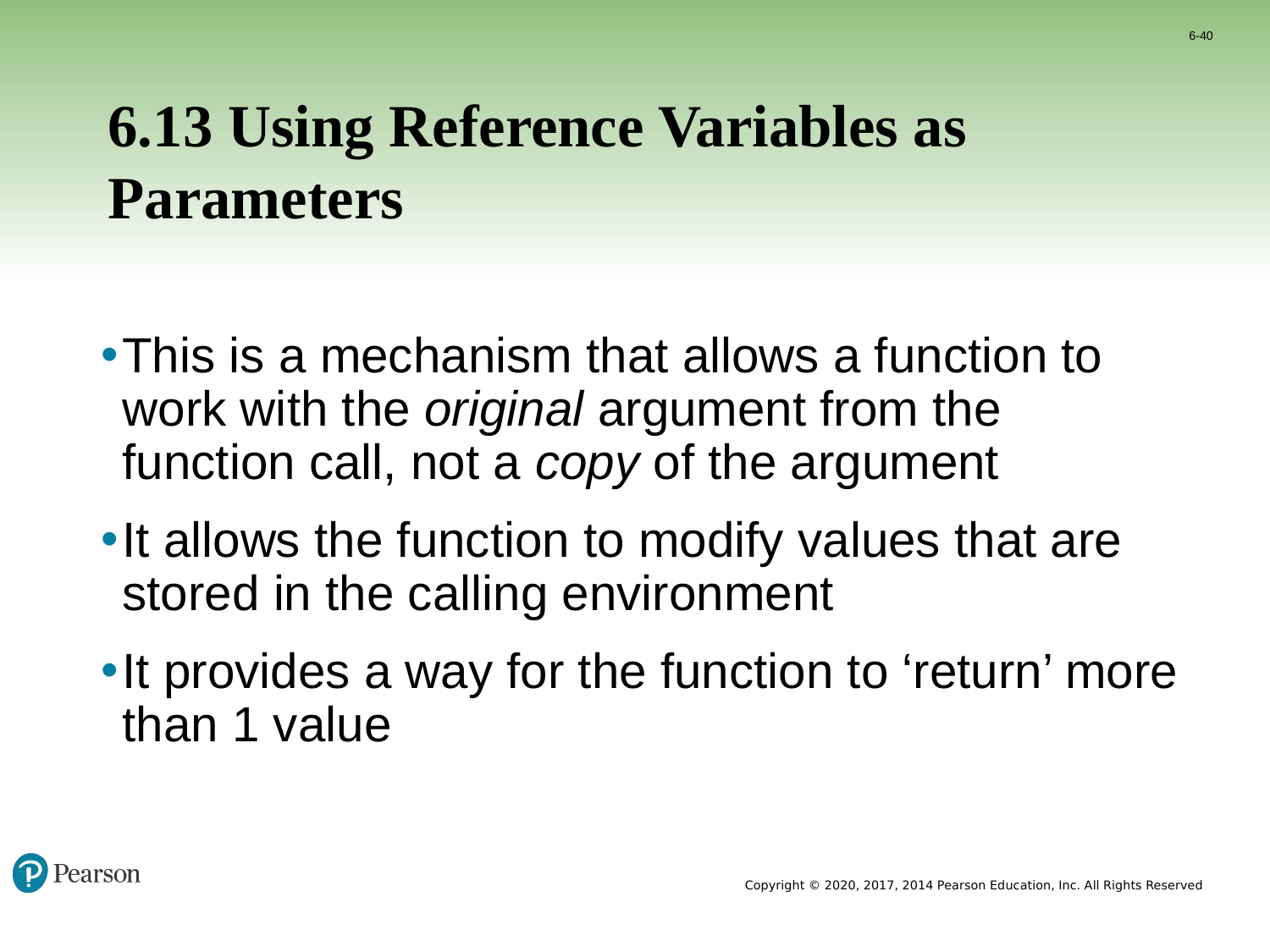

6-40
# 6.13 Using Reference Variables as Parameters
This is a mechanism that allows a function to work with the original argument from the function call, not a copy of the argument
It allows the function to modify values that are stored in the calling environment
It provides a way for the function to ‘return’ more than 1 value